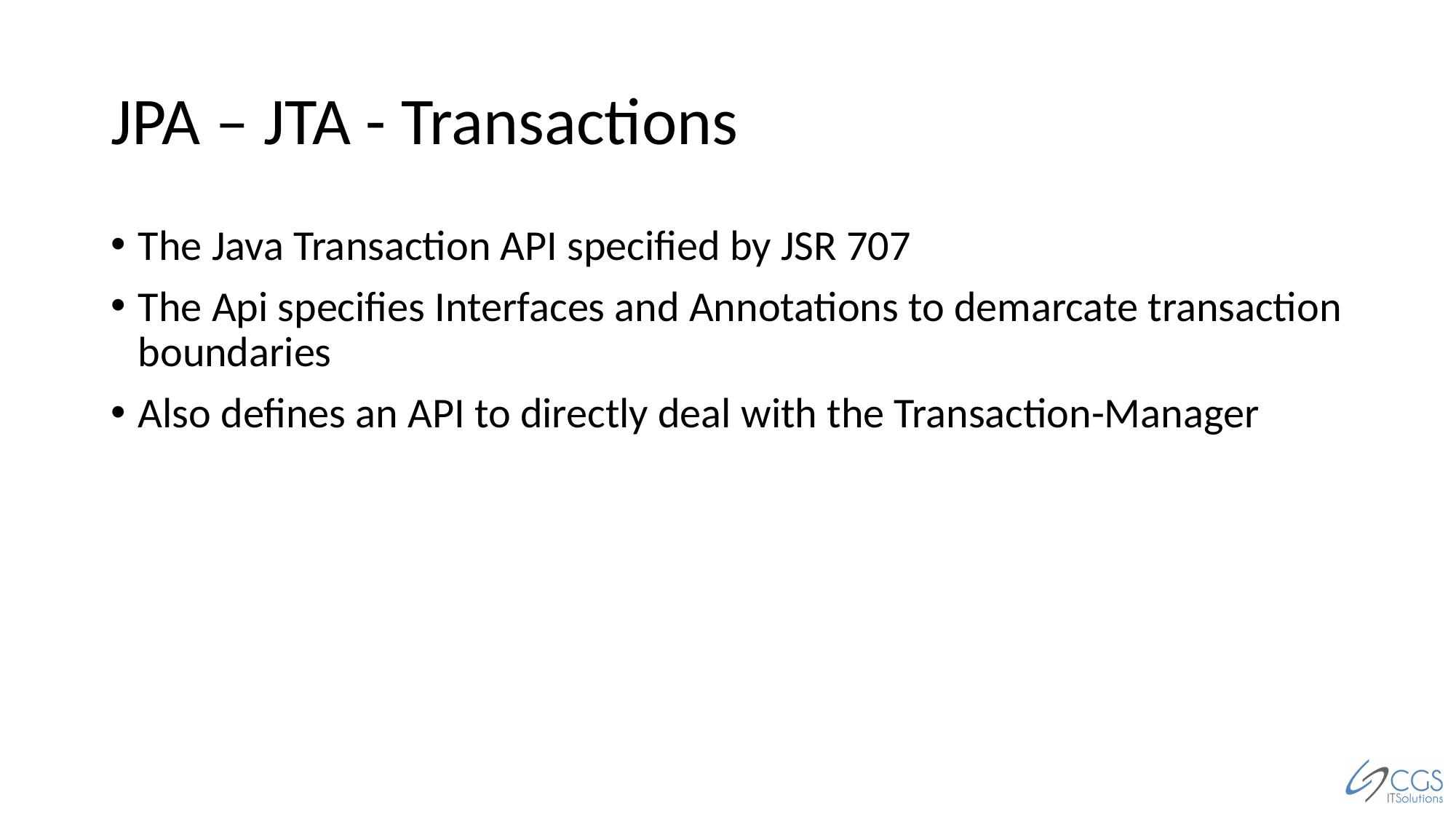

# JPA – JTA - Transactions
The Java Transaction API specified by JSR 707
The Api specifies Interfaces and Annotations to demarcate transaction boundaries
Also defines an API to directly deal with the Transaction-Manager